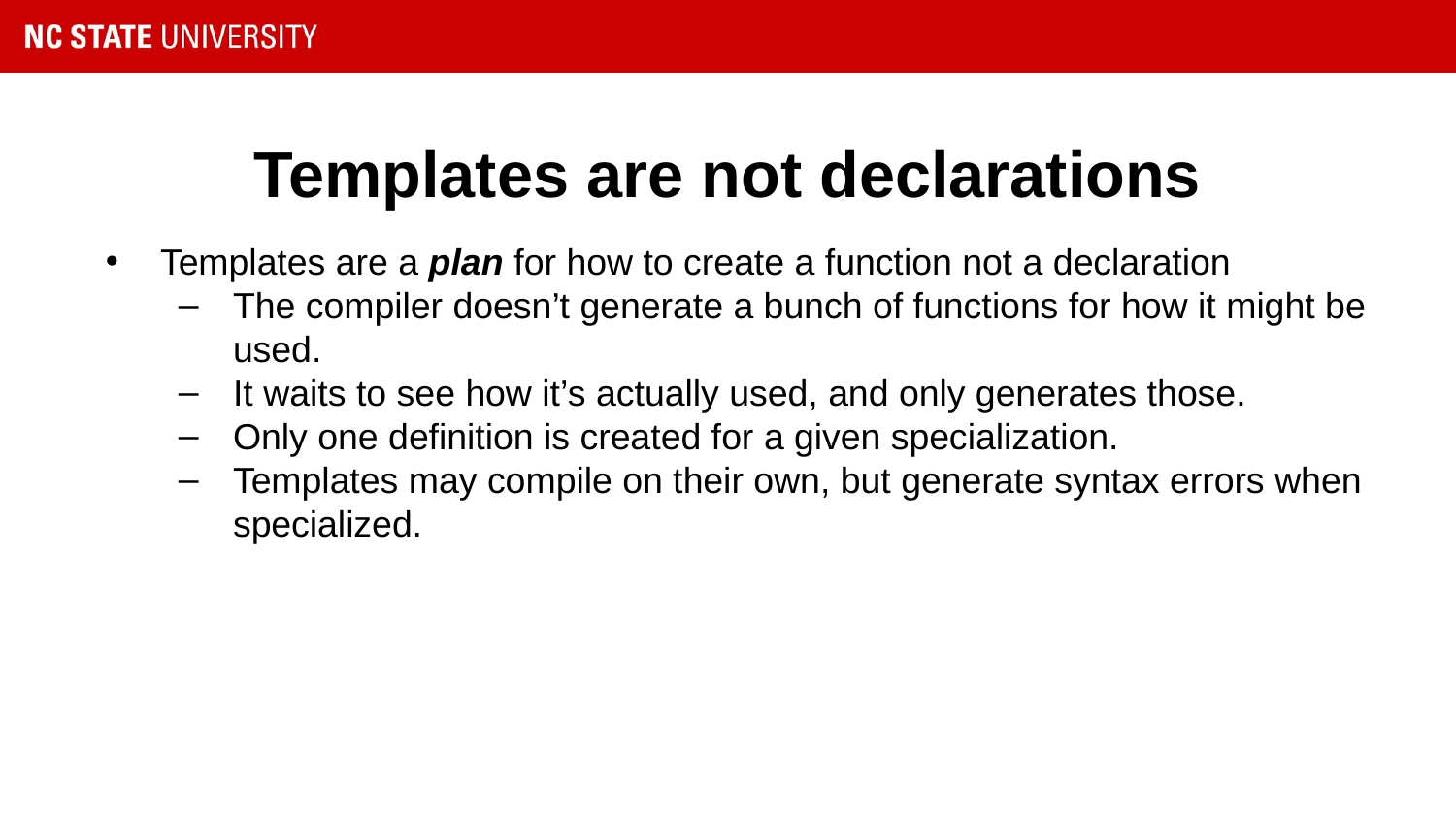

# Templates are not declarations
Templates are a plan for how to create a function not a declaration
The compiler doesn’t generate a bunch of functions for how it might be used.
It waits to see how it’s actually used, and only generates those.
Only one definition is created for a given specialization.
Templates may compile on their own, but generate syntax errors when specialized.